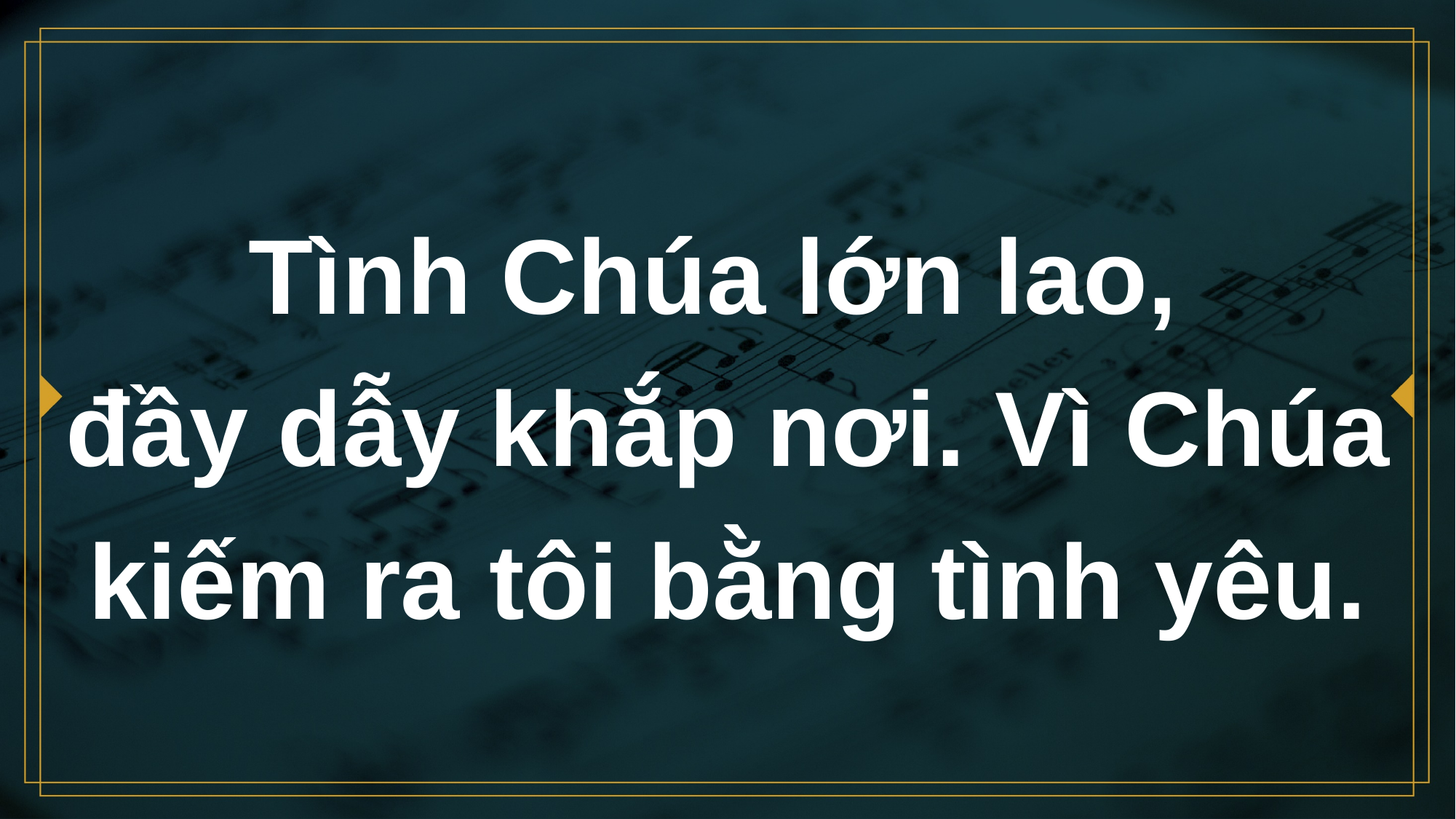

# Tình Chúa lớn lao, đầy dẫy khắp nơi. Vì Chúa kiếm ra tôi bằng tình yêu.